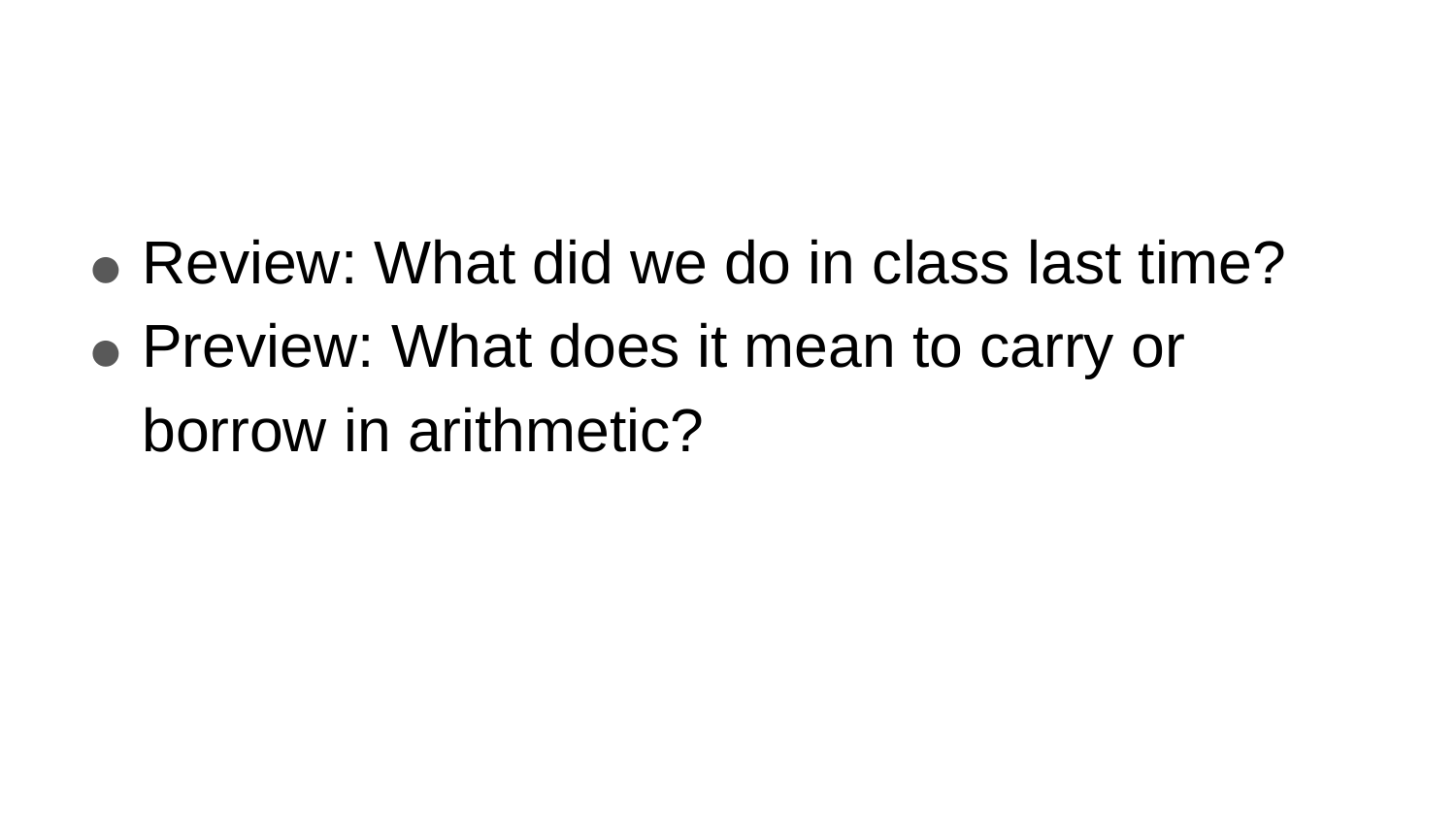

Review: What did we do in class last time?
Preview: What does it mean to carry or borrow in arithmetic?